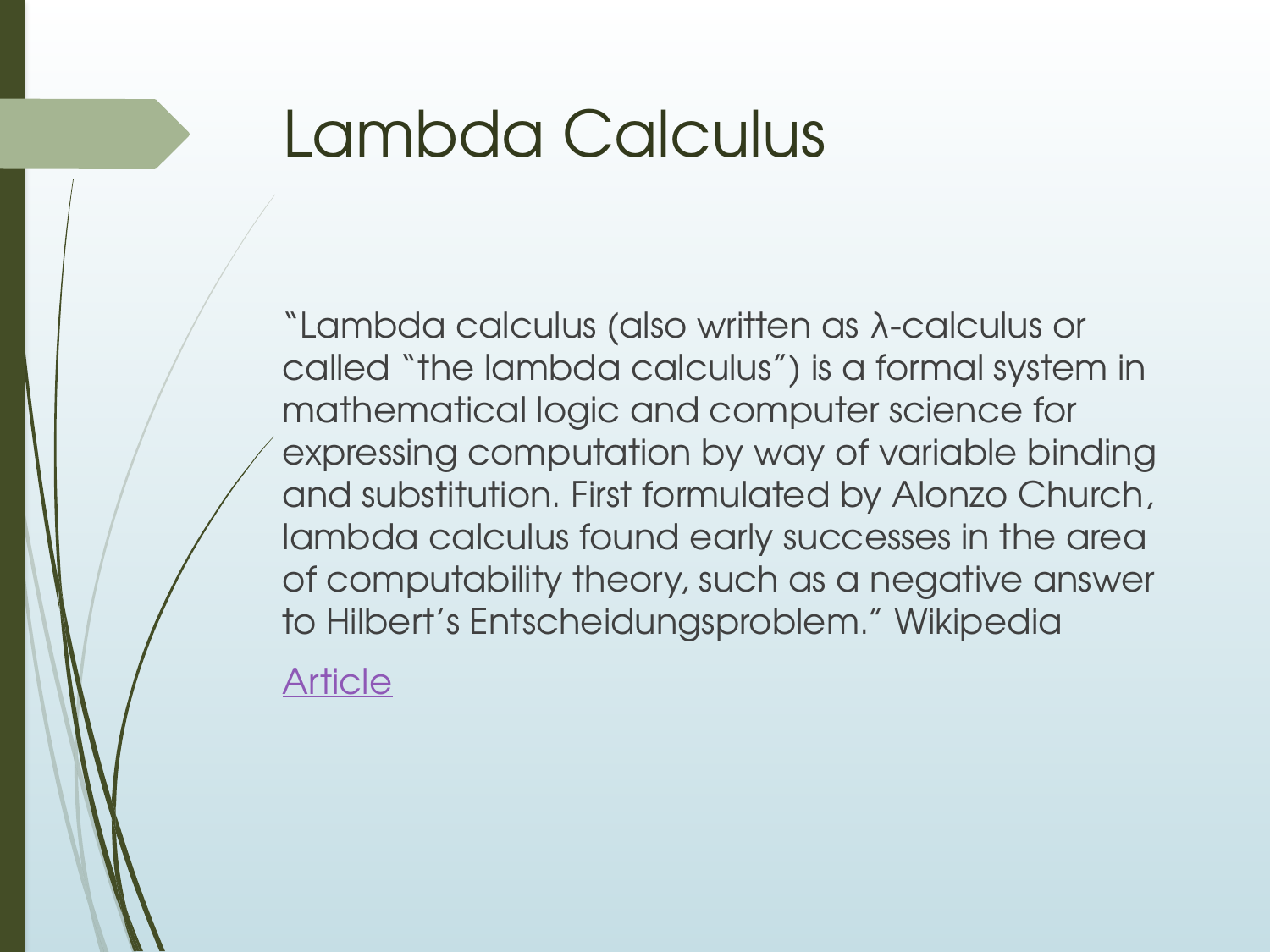

# Lambda Calculus
“Lambda calculus (also written as λ-calculus or called “the lambda calculus”) is a formal system in mathematical logic and computer science for expressing computation by way of variable binding and substitution. First formulated by Alonzo Church, lambda calculus found early successes in the area of computability theory, such as a negative answer to Hilbert’s Entscheidungsproblem.” Wikipedia
Article